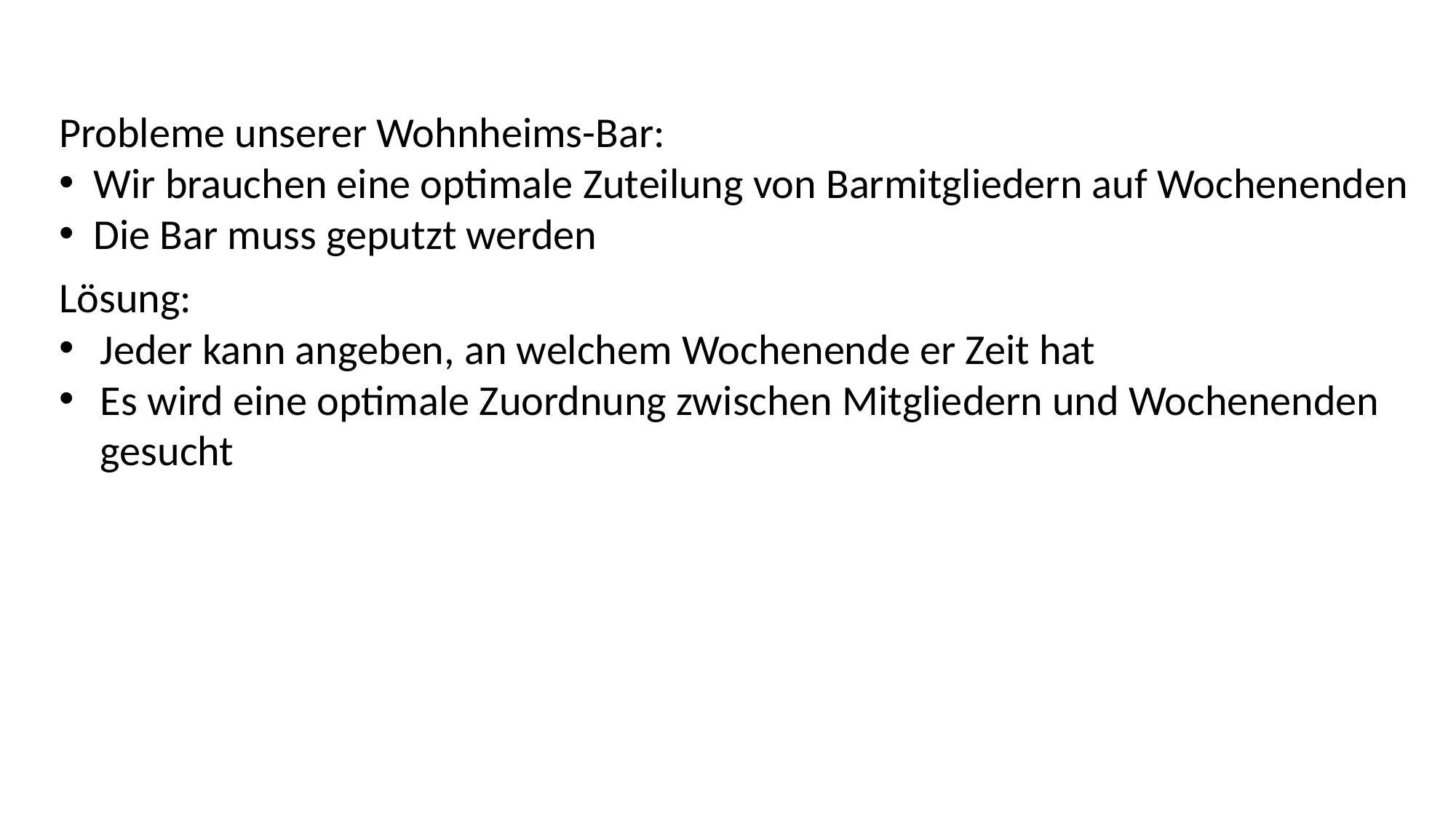

Probleme unserer Wohnheims-Bar:
Wir brauchen eine optimale Zuteilung von Barmitgliedern auf Wochenenden
Die Bar muss geputzt werden
Lösung:
Jeder kann angeben, an welchem Wochenende er Zeit hat
Es wird eine optimale Zuordnung zwischen Mitgliedern und Wochenenden gesucht